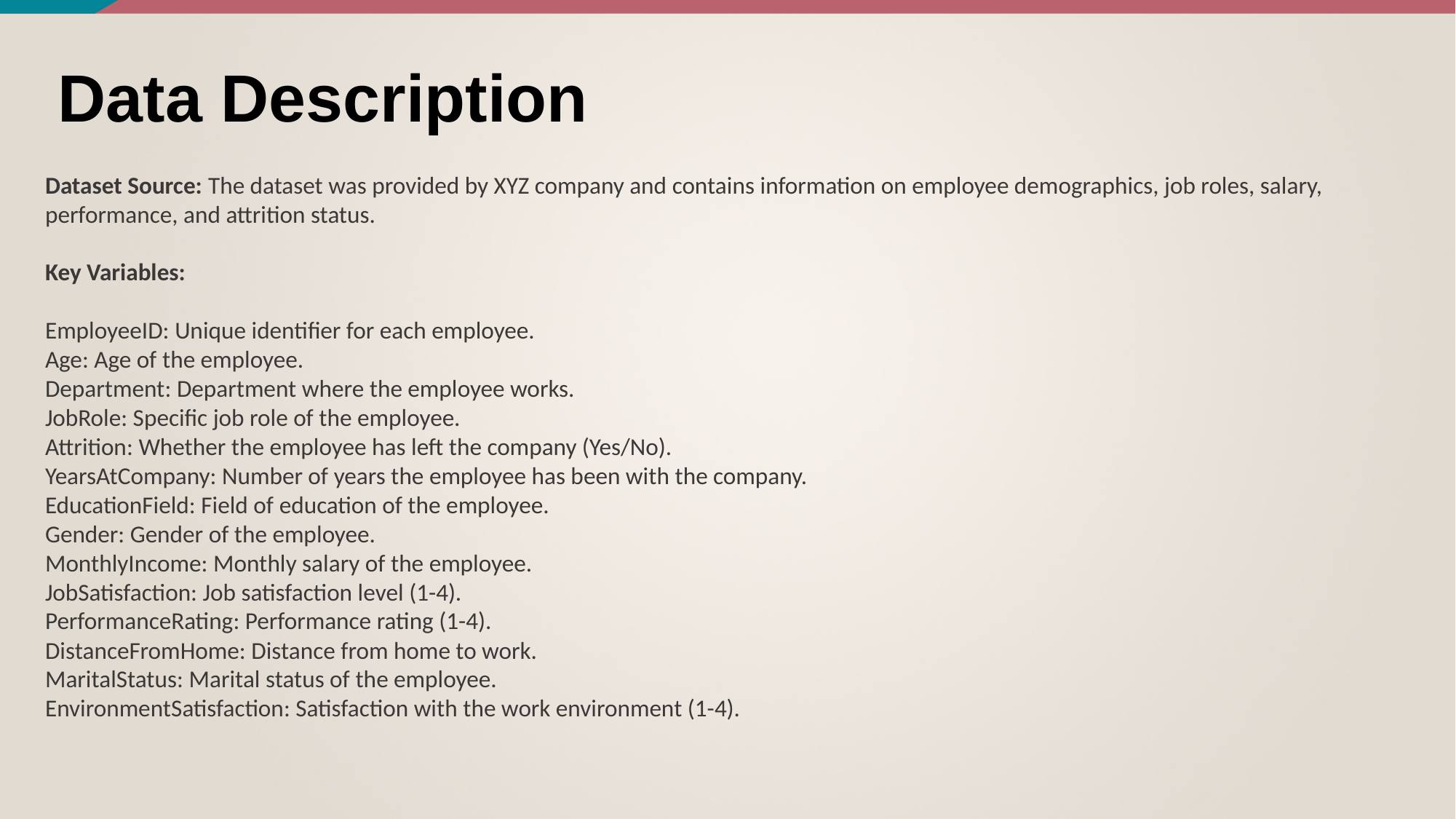

Data Description
Dataset Source: The dataset was provided by XYZ company and contains information on employee demographics, job roles, salary, performance, and attrition status.

Key Variables:

EmployeeID: Unique identifier for each employee.
Age: Age of the employee.
Department: Department where the employee works.
JobRole: Specific job role of the employee.
Attrition: Whether the employee has left the company (Yes/No).
YearsAtCompany: Number of years the employee has been with the company.
EducationField: Field of education of the employee.
Gender: Gender of the employee.
MonthlyIncome: Monthly salary of the employee.
JobSatisfaction: Job satisfaction level (1-4).
PerformanceRating: Performance rating (1-4).
DistanceFromHome: Distance from home to work.
MaritalStatus: Marital status of the employee.
EnvironmentSatisfaction: Satisfaction with the work environment (1-4).